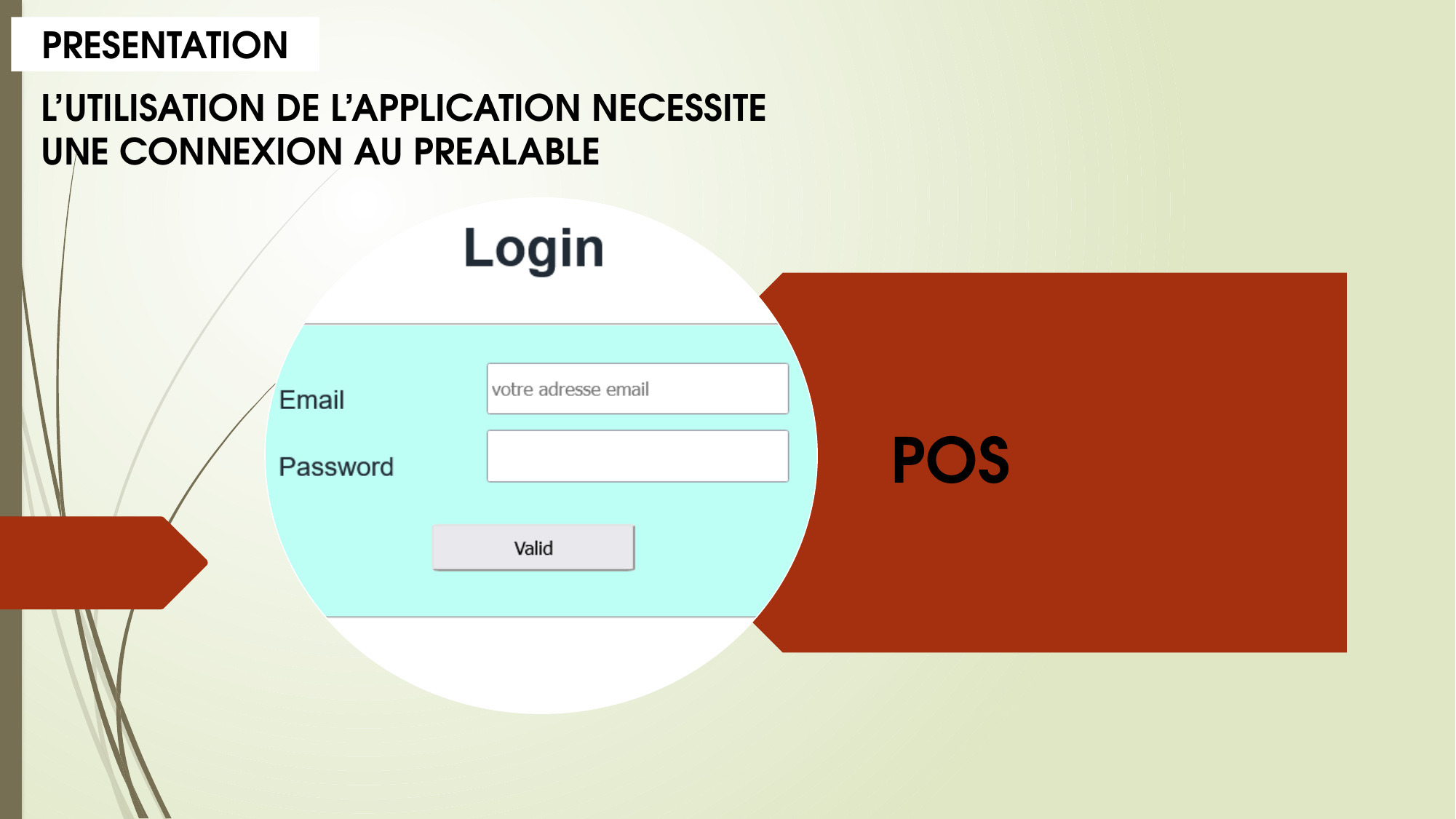

PRESENTATION
L’UTILISATION DE L’APPLICATION NECESSITE UNE CONNEXION AU PREALABLE
POS